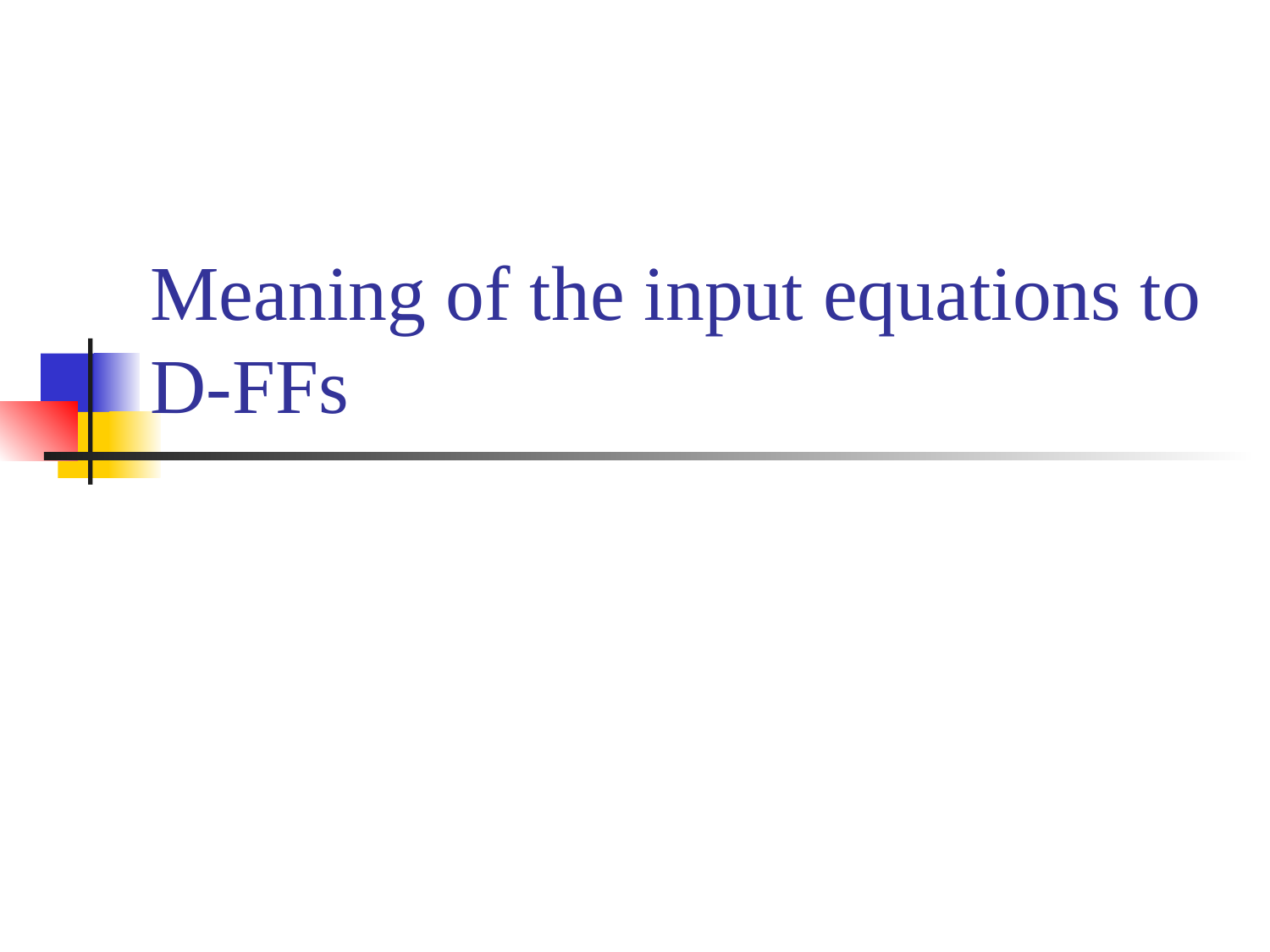

# Meaning of the input equations to D-FFs